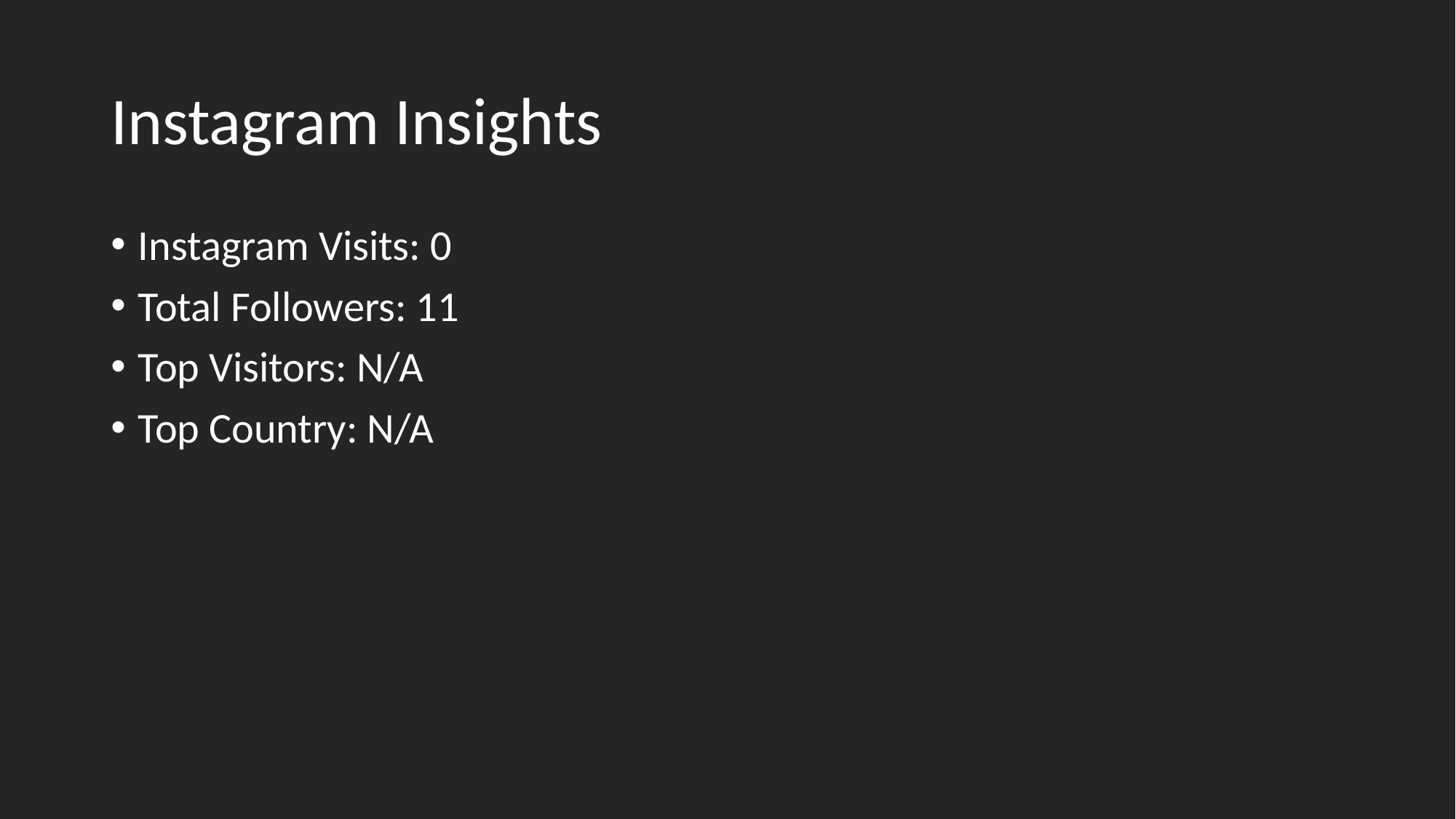

# Instagram Insights
Instagram Visits: 0
Total Followers: 11
Top Visitors: N/A
Top Country: N/A